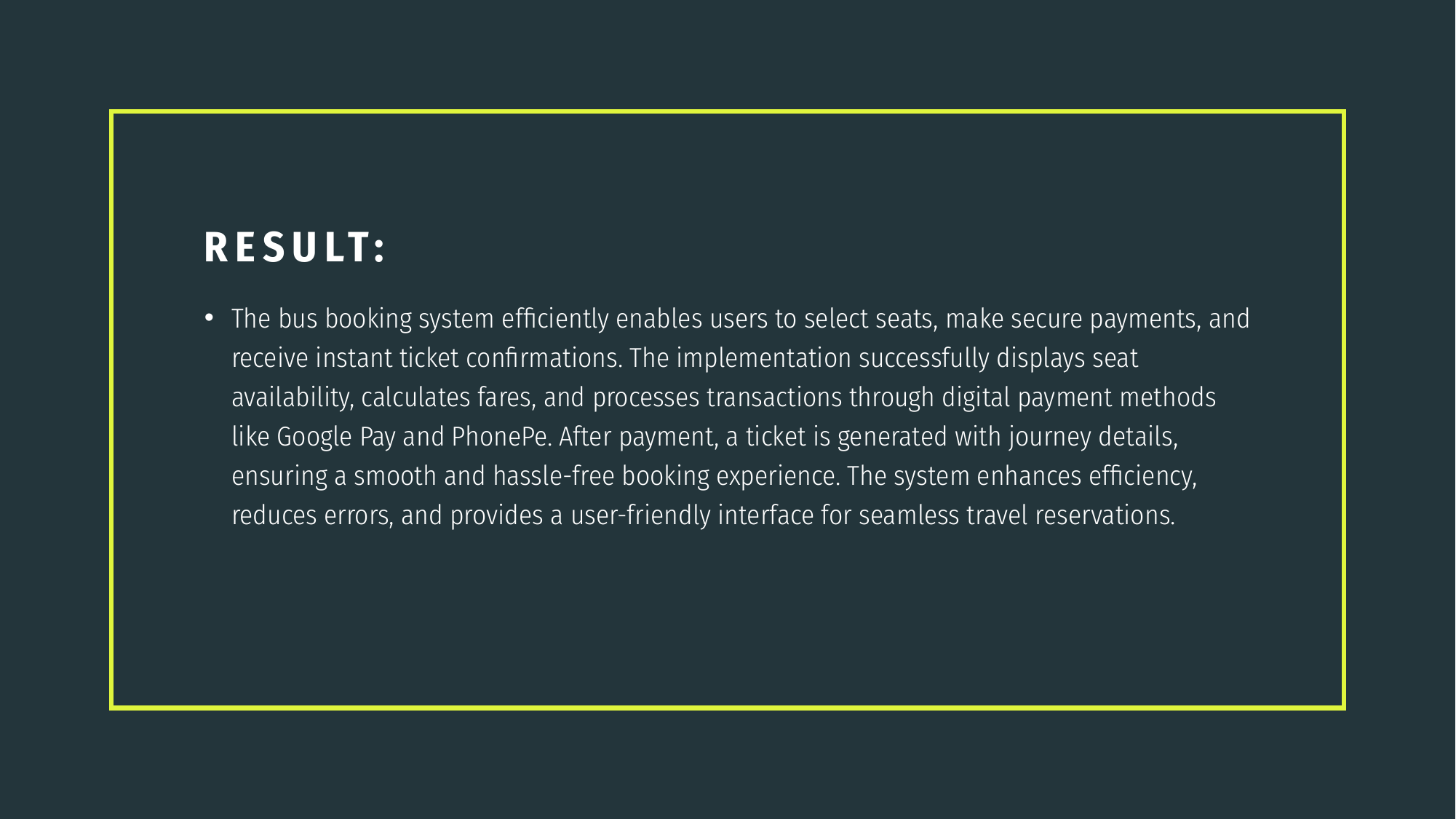

# Result:
The bus booking system efficiently enables users to select seats, make secure payments, and receive instant ticket confirmations. The implementation successfully displays seat availability, calculates fares, and processes transactions through digital payment methods like Google Pay and PhonePe. After payment, a ticket is generated with journey details, ensuring a smooth and hassle-free booking experience. The system enhances efficiency, reduces errors, and provides a user-friendly interface for seamless travel reservations.